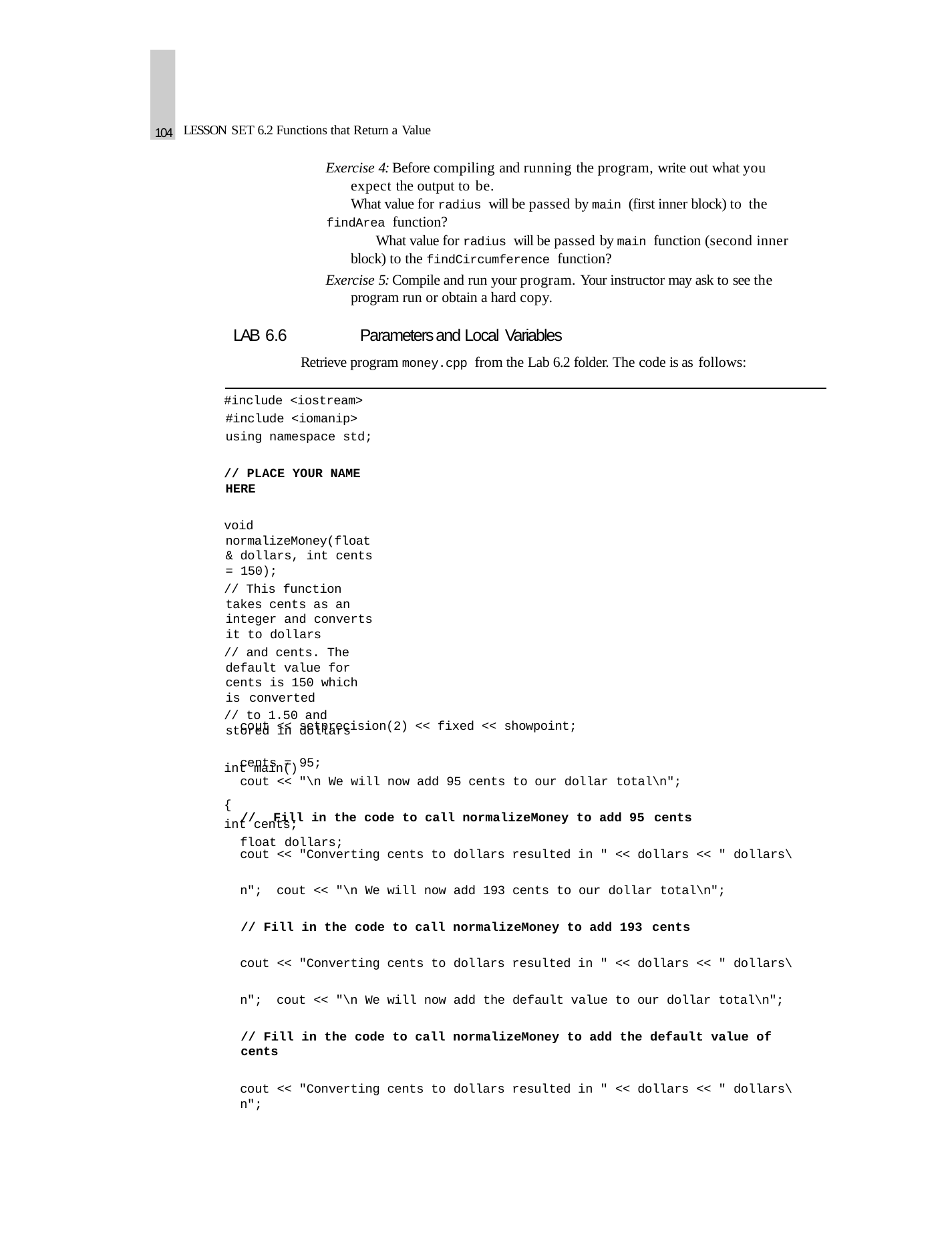

104
LESSON SET 6.2 Functions that Return a Value
Exercise 4: Before compiling and running the program, write out what you  expect the output to be.
What value for radius will be passed by main (first inner block) to the
findArea function?
What value for radius will be passed by main function (second inner  block) to the findCircumference function?
Exercise 5: Compile and run your program. Your instructor may ask to see the  program run or obtain a hard copy.

LAB 6.6	Parameters and Local Variables
Retrieve program money.cpp from the Lab 6.2 folder. The code is as follows:

#include <iostream>  #include <iomanip>  using namespace std;

// PLACE YOUR NAME HERE

void normalizeMoney(float& dollars, int cents = 150);
// This function takes cents as an integer and converts it to dollars
// and cents. The default value for cents is 150 which is converted
// to 1.50 and stored in dollars

int main()

{
int cents;  float dollars;

cout << setprecision(2) << fixed << showpoint;

cents = 95;
cout << "\n We will now add 95 cents to our dollar total\n";

//	Fill in the code to call normalizeMoney to add 95 cents
cout << "Converting cents to dollars resulted in " << dollars << " dollars\n";  cout << "\n We will now add 193 cents to our dollar total\n";

// Fill in the code to call normalizeMoney to add 193 cents
cout << "Converting cents to dollars resulted in " << dollars << " dollars\n";  cout << "\n We will now add the default value to our dollar total\n";

// Fill in the code to call normalizeMoney to add the default value of cents

cout << "Converting cents to dollars resulted in " << dollars << " dollars\n";